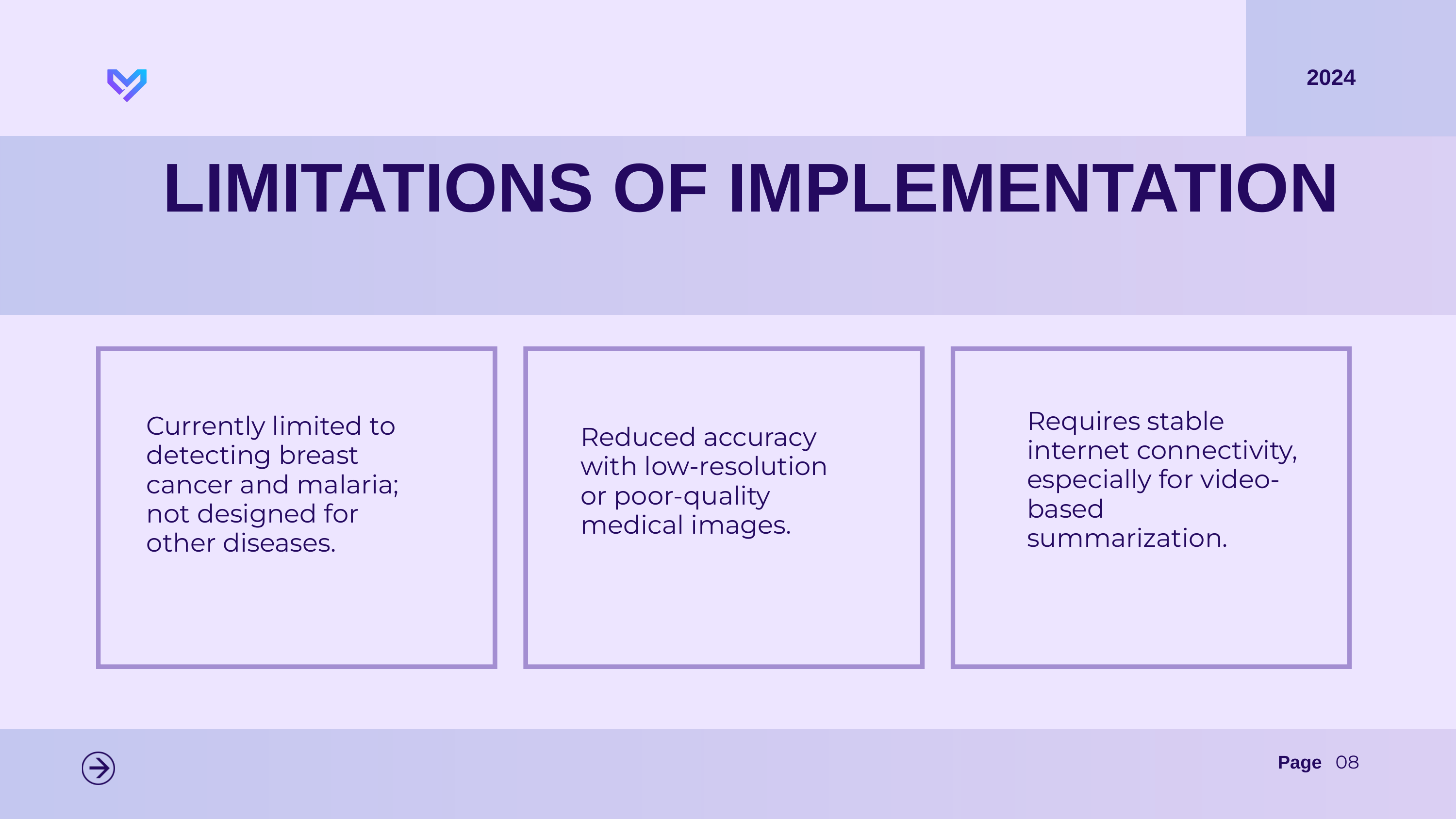

2024

LIMITATIONS OF IMPLEMENTATION

Requires stable internet connectivity, especially for video-based summarization.

Currently limited to detecting breast cancer and malaria; not designed for other diseases.

Reduced accuracy with low-resolution or poor-quality medical images.

Page
08